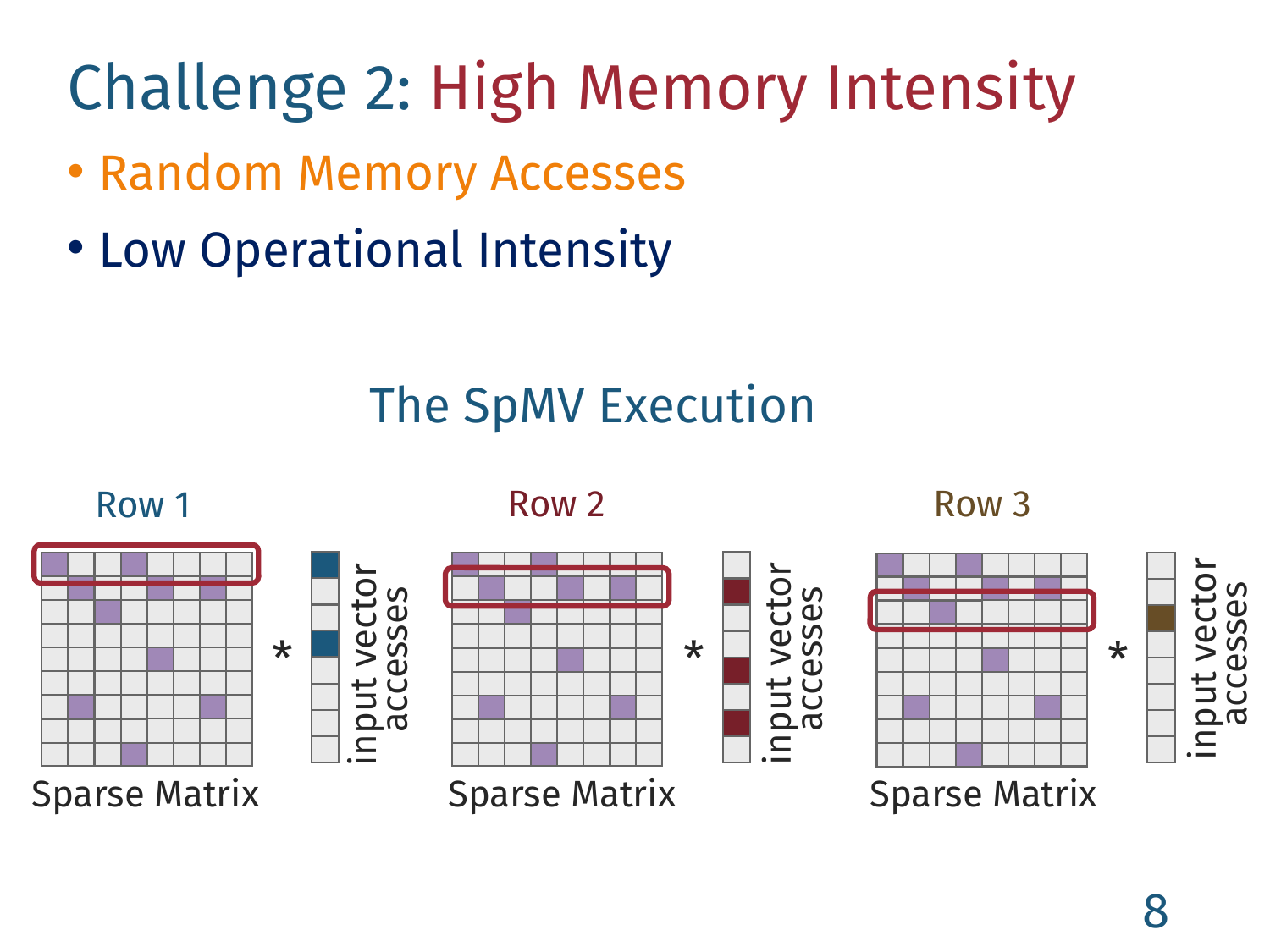

Challenge 2: High Memory Intensity
Random Memory Accesses
Low Operational Intensity
The SpMV Execution
Row 2

*

Sparse Matrix
Row 3

*

Sparse Matrix
Row 1

*

Sparse Matrix
input vector
 accesses
input vector
accesses
input vector
accesses
8